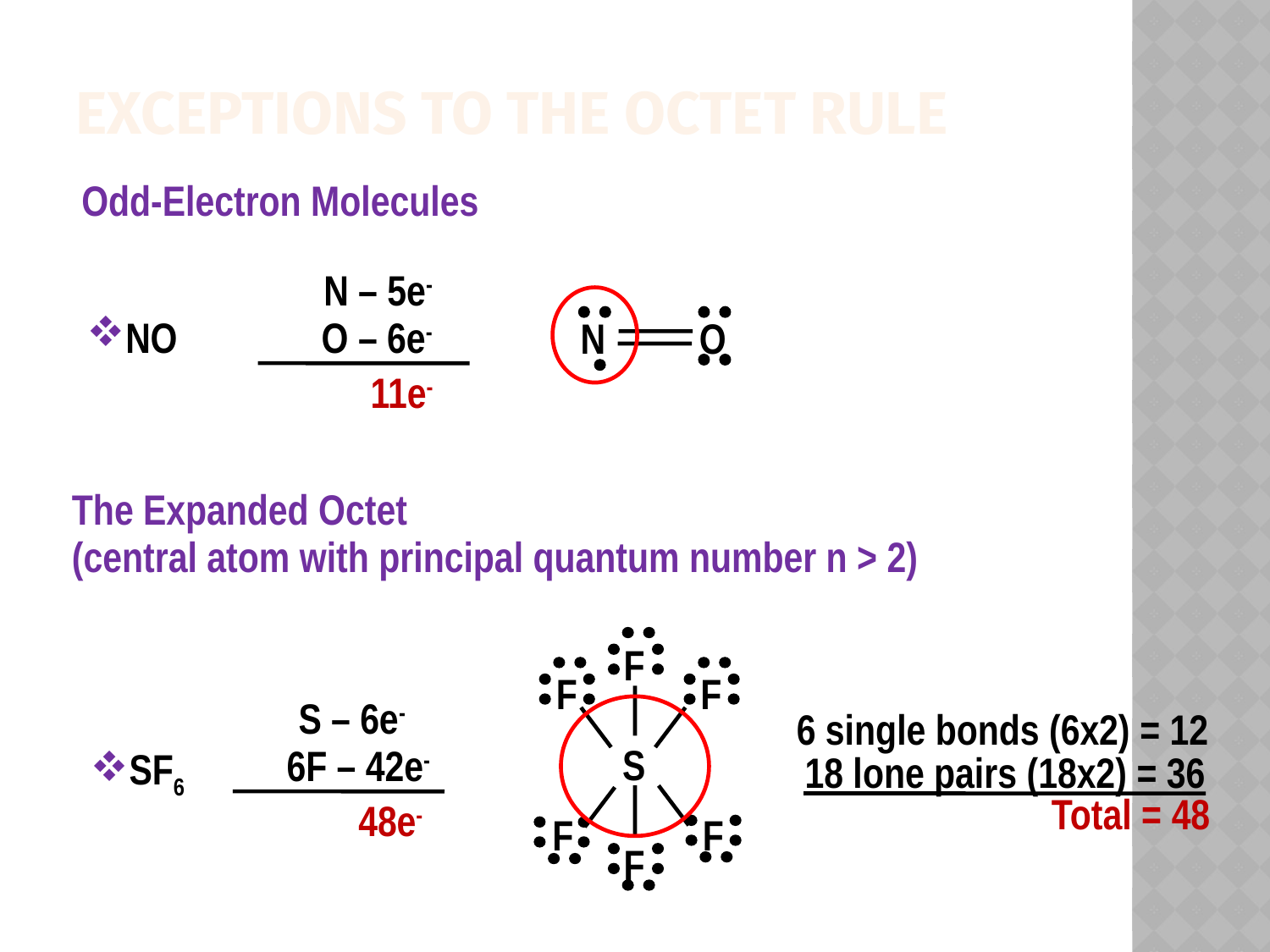

Exceptions to the Octet Rule
Odd-Electron Molecules
N – 5e-
O – 6e-
11e-

NO

N
O

The Expanded Octet
(central atom with principal quantum number n > 2)

F

F
F

S

F
F

F

S – 6e-
6F – 42e-
48e-

6 single bonds (6x2) = 12
18 lone pairs (18x2) = 36

Total = 48
SF6